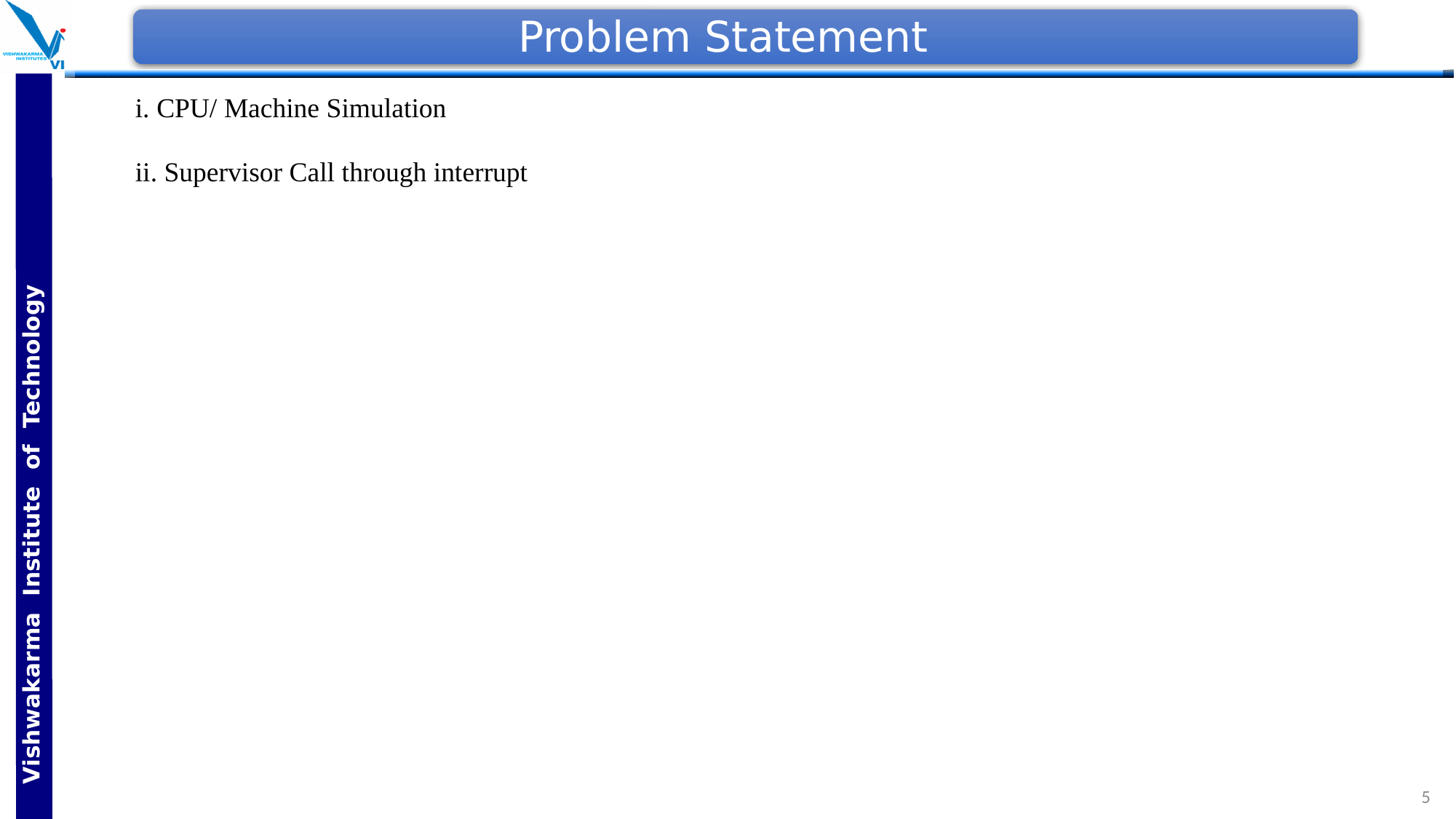

# Problem Statement
i. CPU/ Machine Simulation
ii. Supervisor Call through interrupt
5